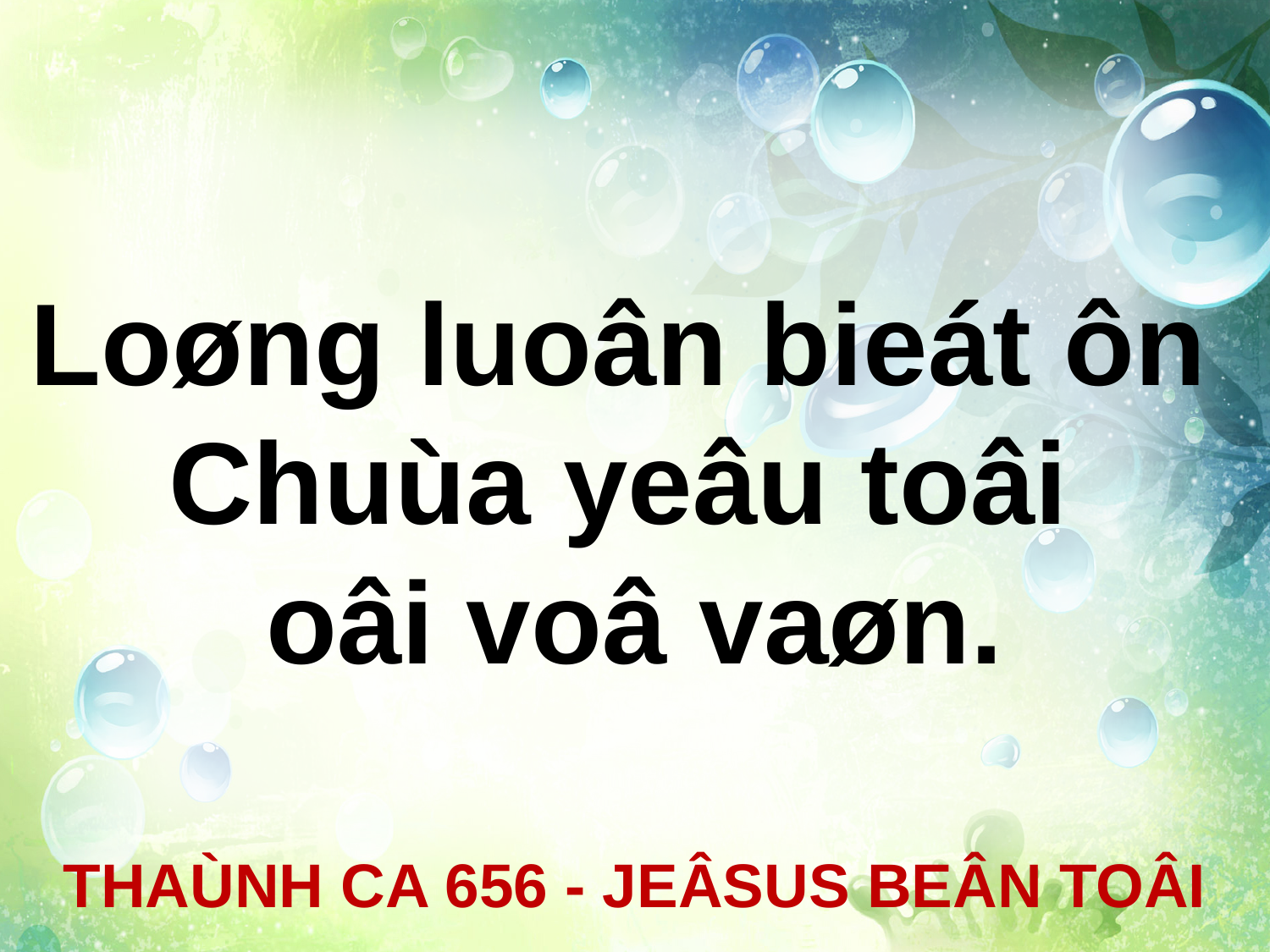

Loøng luoân bieát ôn
Chuùa yeâu toâi
oâi voâ vaøn.
THAÙNH CA 656 - JEÂSUS BEÂN TOÂI